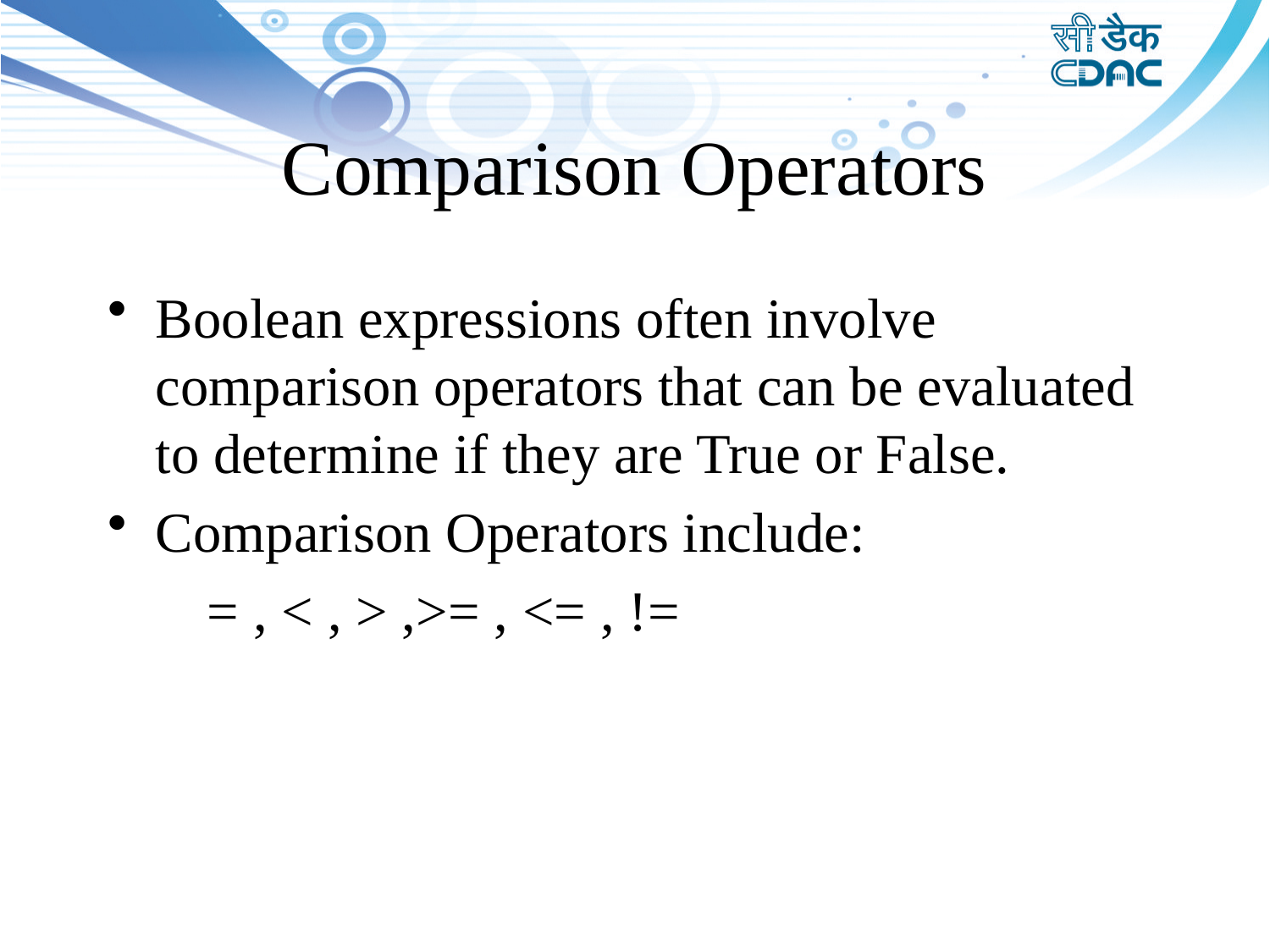

# Comparison Operators
Boolean expressions often involve comparison operators that can be evaluated to determine if they are True or False.
Comparison Operators include:
       = , < , > ,>= , <= , !=